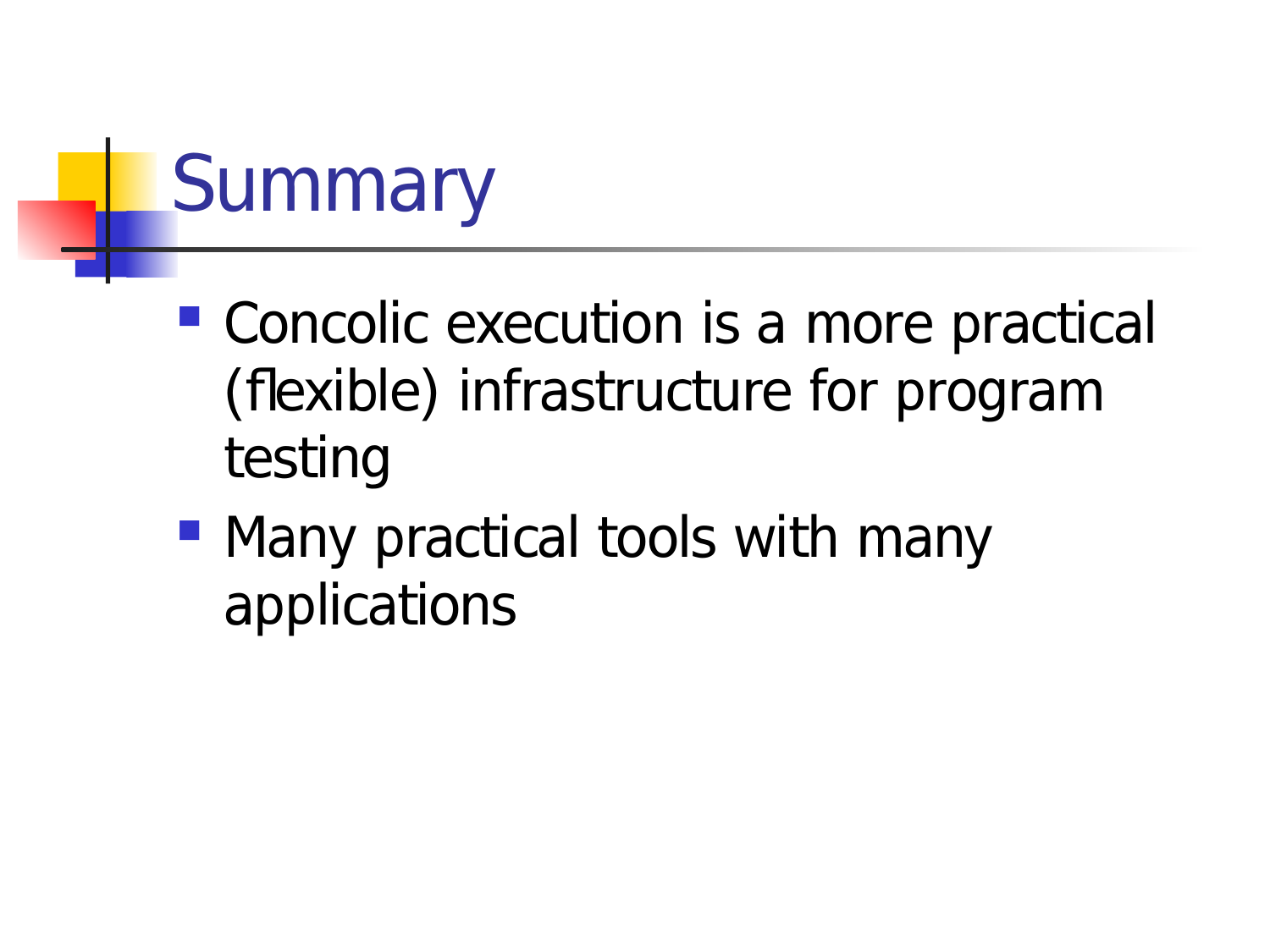

# Summary
Concolic execution is a more practical (flexible) infrastructure for program testing
Many practical tools with many applications